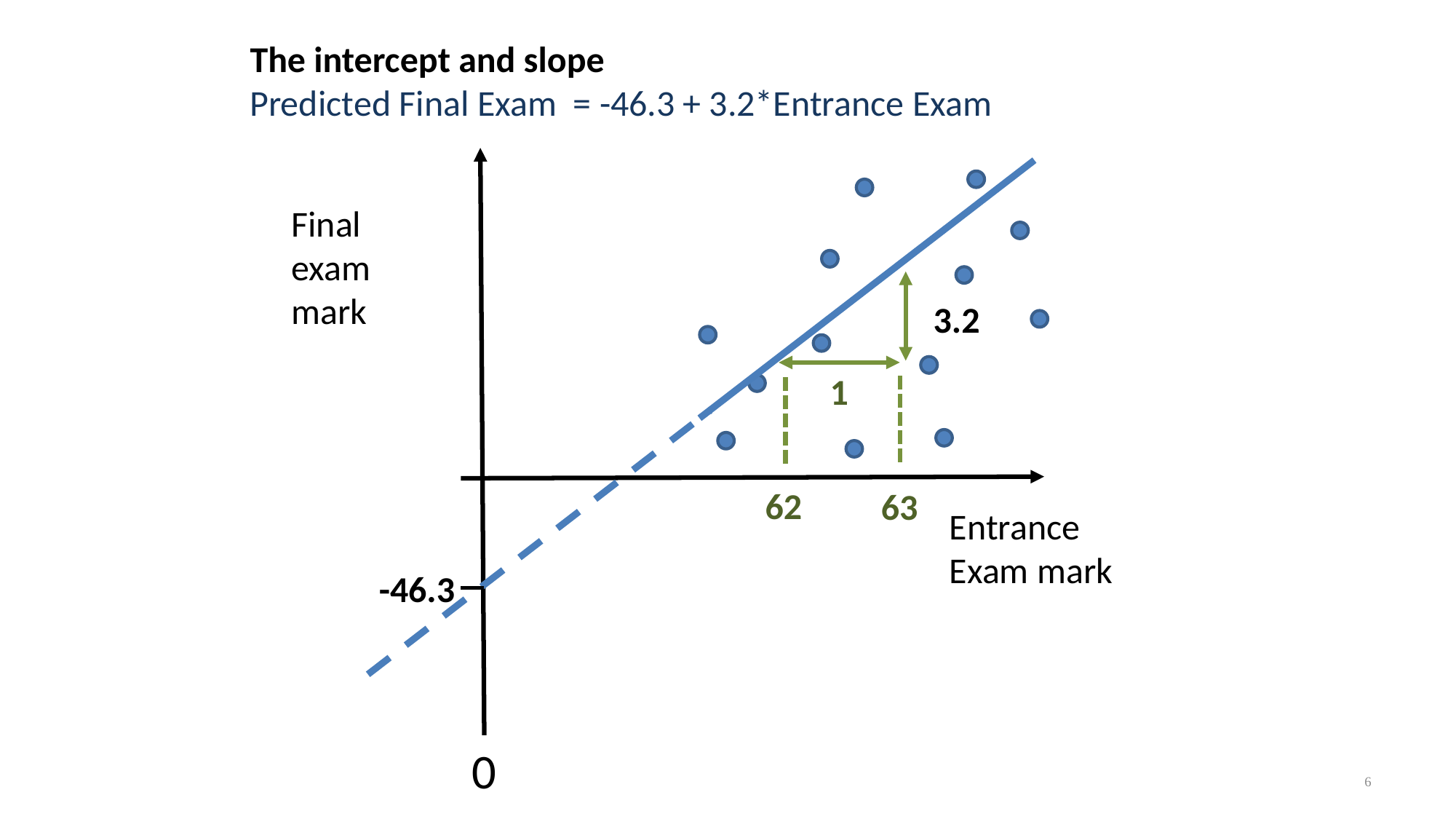

The intercept and slope
Predicted Final Exam  = -46.3 + 3.2*Entrance Exam

Final
exam
mark

3.2

1

62
63
Entrance
Exam mark
-46.3
0
6